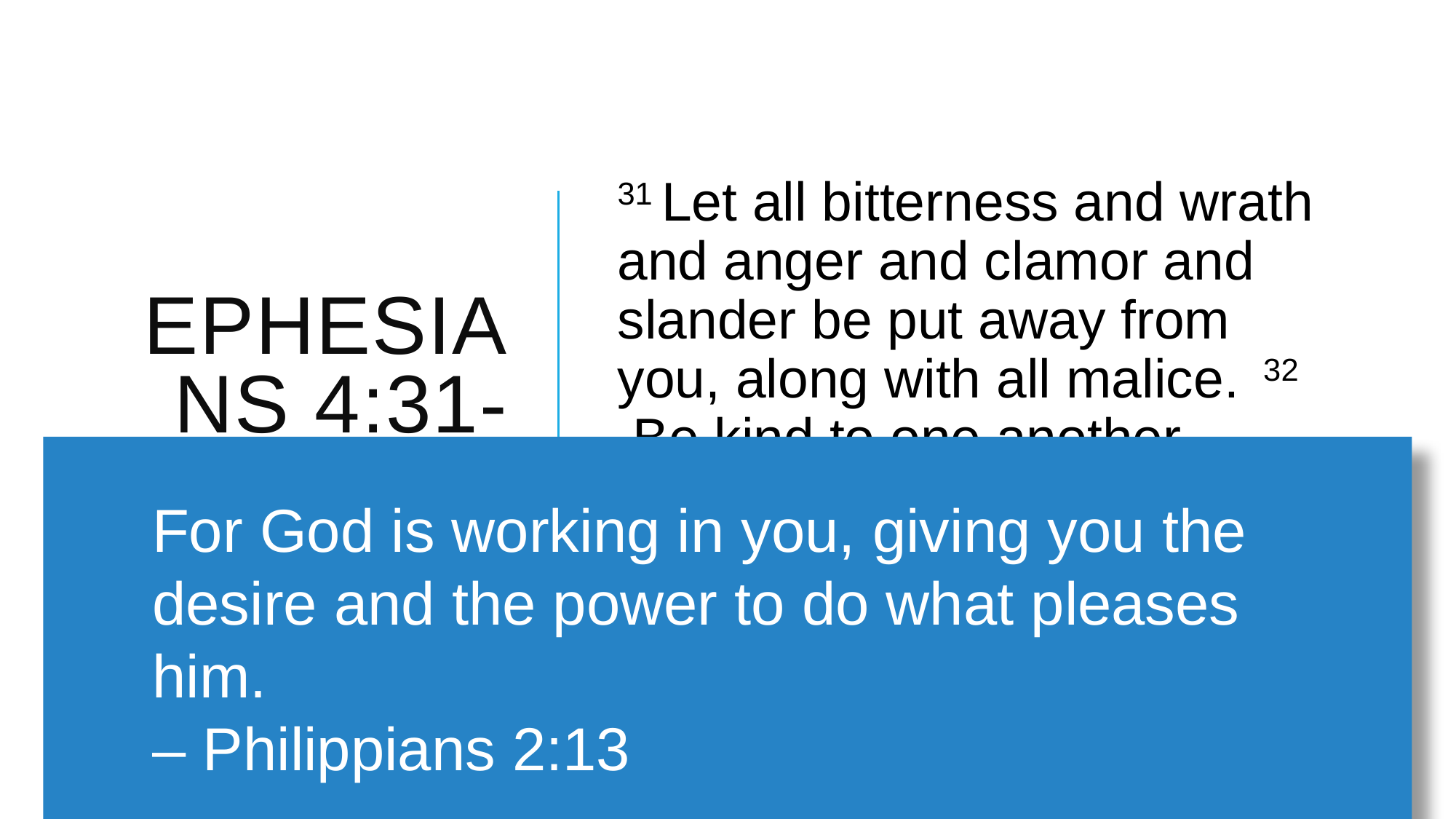

# Ephesians 4:31-32
31 Let all bitterness and wrath and anger and clamor and slander be put away from you, along with all malice.  32  Be kind to one another, tender-hearted, forgiving each other, just as God in Christ also has forgiven you.
For God is working in you, giving you the desire and the power to do what pleases him.
– Philippians 2:13